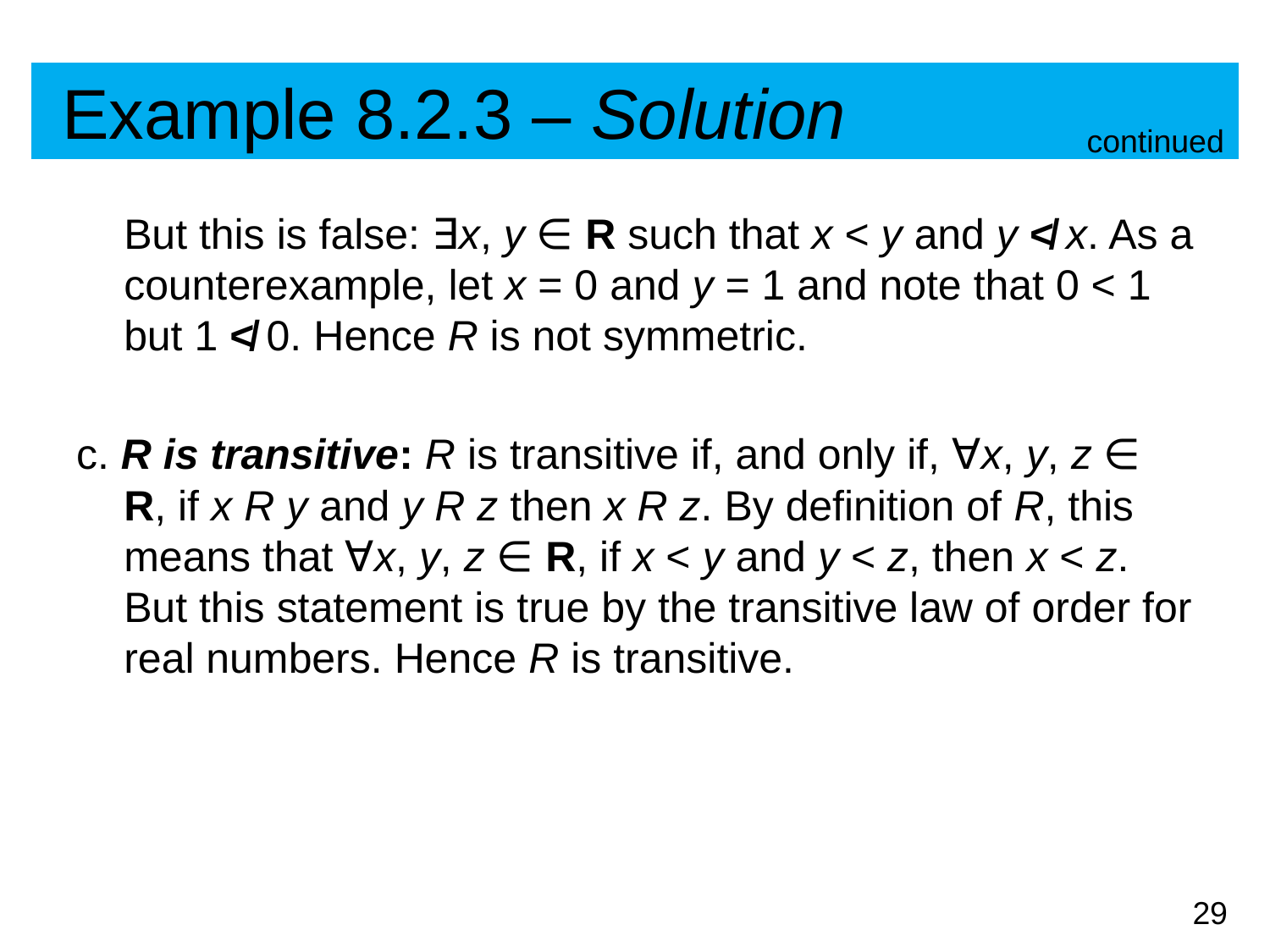

# Example 8.2.3 – Solution
continued
	But this is false: ∃x, y ∈ R such that x < y and y ≮ x. As a counterexample, let x = 0 and y = 1 and note that 0 < 1 but 1 ≮ 0. Hence R is not symmetric.

c. R is transitive: R is transitive if, and only if, ∀x, y, z ∈ R, if x R y and y R z then x R z. By definition of R, this means that ∀x, y, z ∈ R, if x < y and y < z, then x < z. But this statement is true by the transitive law of order for real numbers. Hence R is transitive.